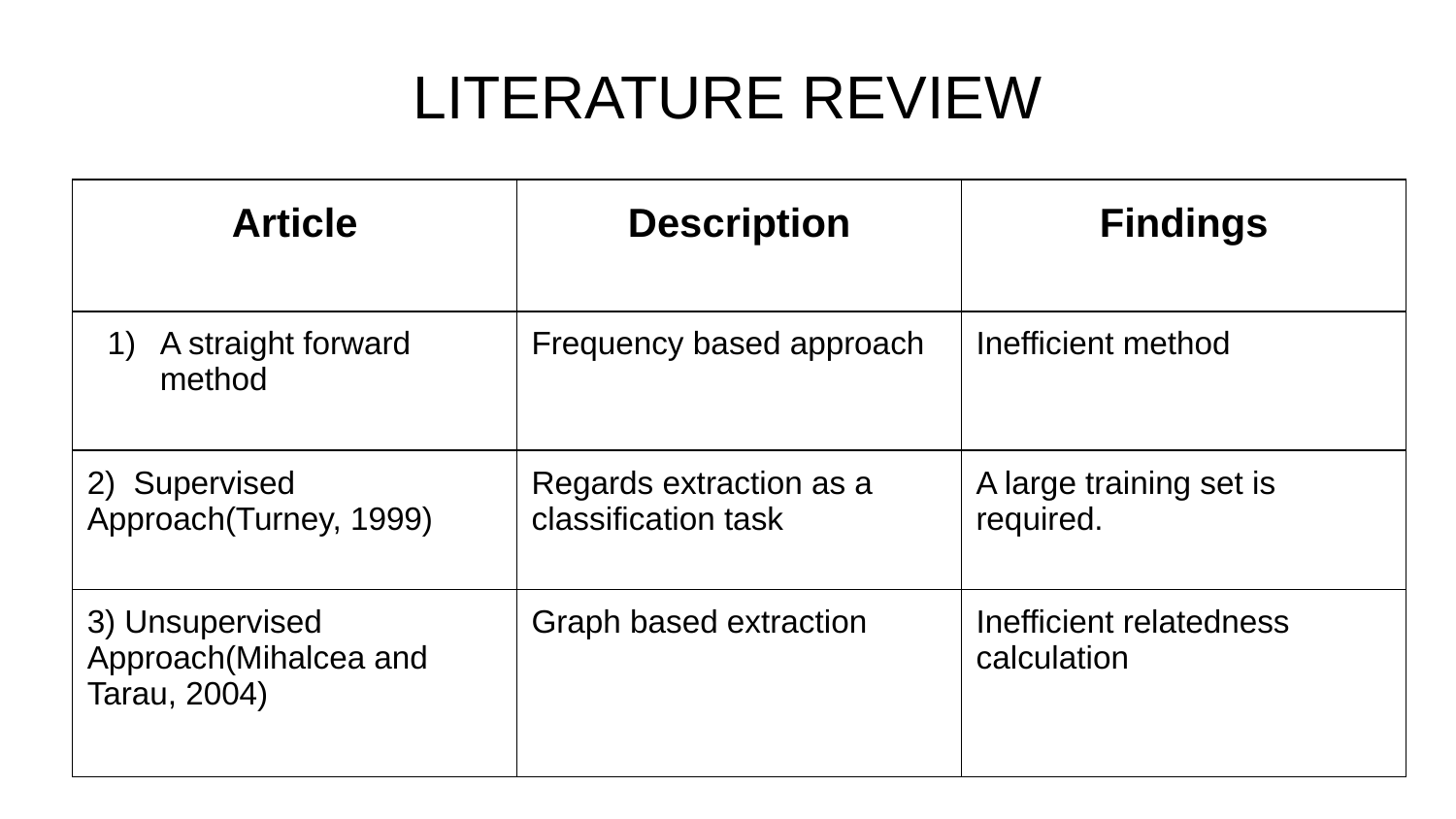

# LITERATURE REVIEW
| Article | Description | Findings |
| --- | --- | --- |
| A straight forward method | Frequency based approach | Inefficient method |
| 2) Supervised Approach(Turney, 1999) | Regards extraction as a classification task | A large training set is required. |
| 3) Unsupervised Approach(Mihalcea and Tarau, 2004) | Graph based extraction | Inefficient relatedness calculation |